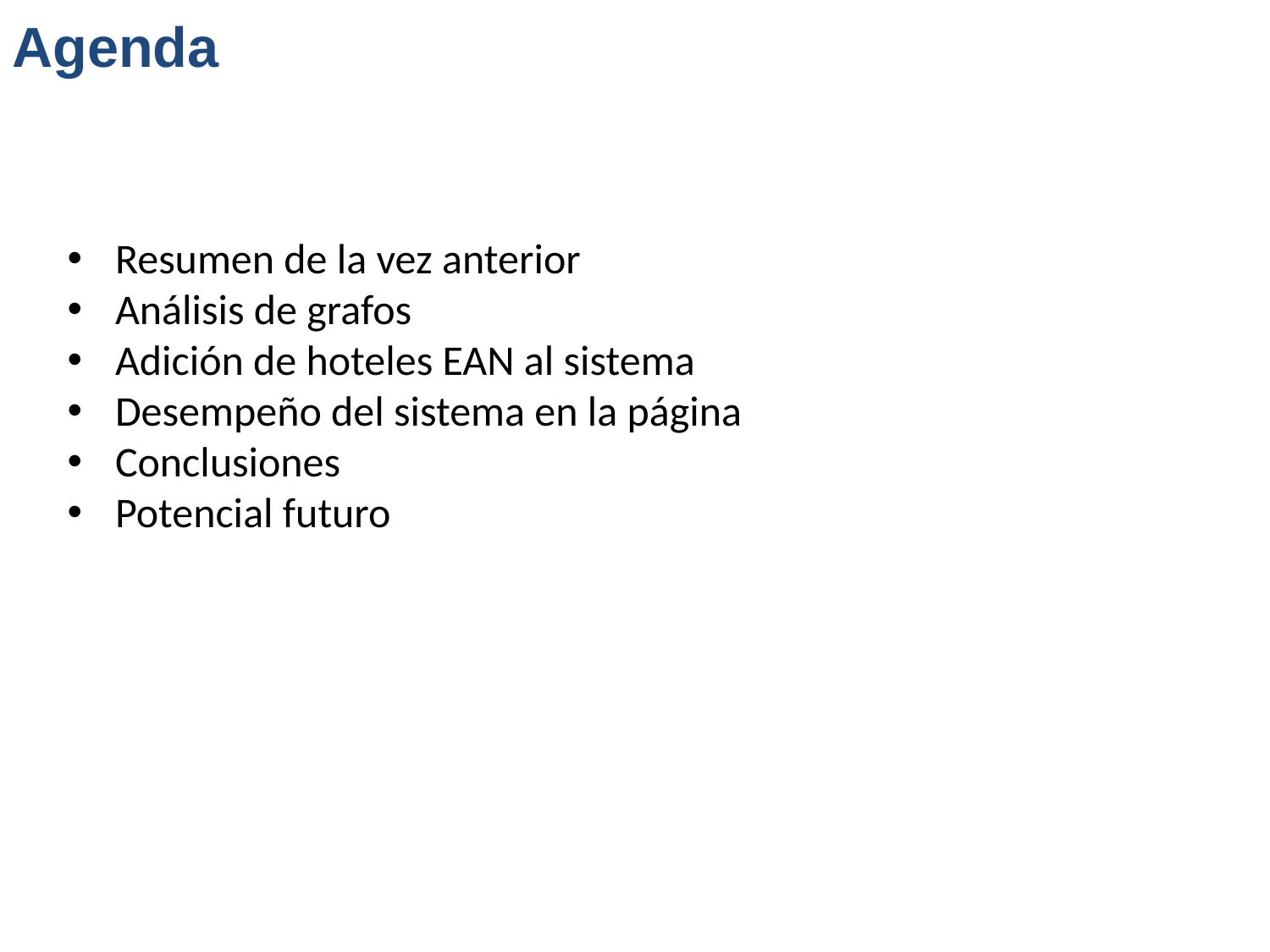

Agenda
Resumen de la vez anterior
Análisis de grafos
Adición de hoteles EAN al sistema
Desempeño del sistema en la página
Conclusiones
Potencial futuro